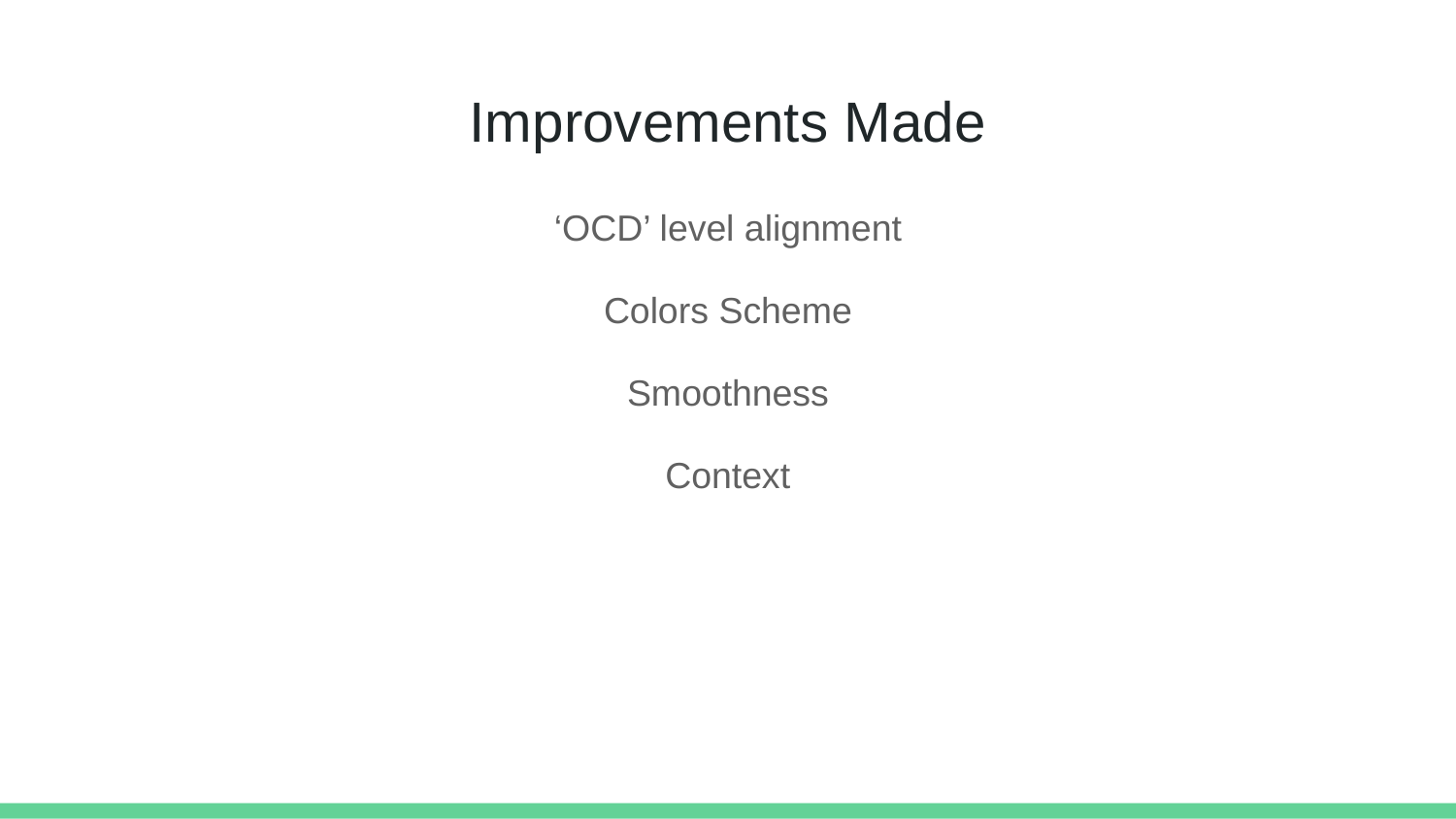

# Improvements Made
‘OCD’ level alignment
Colors Scheme
Smoothness
Context